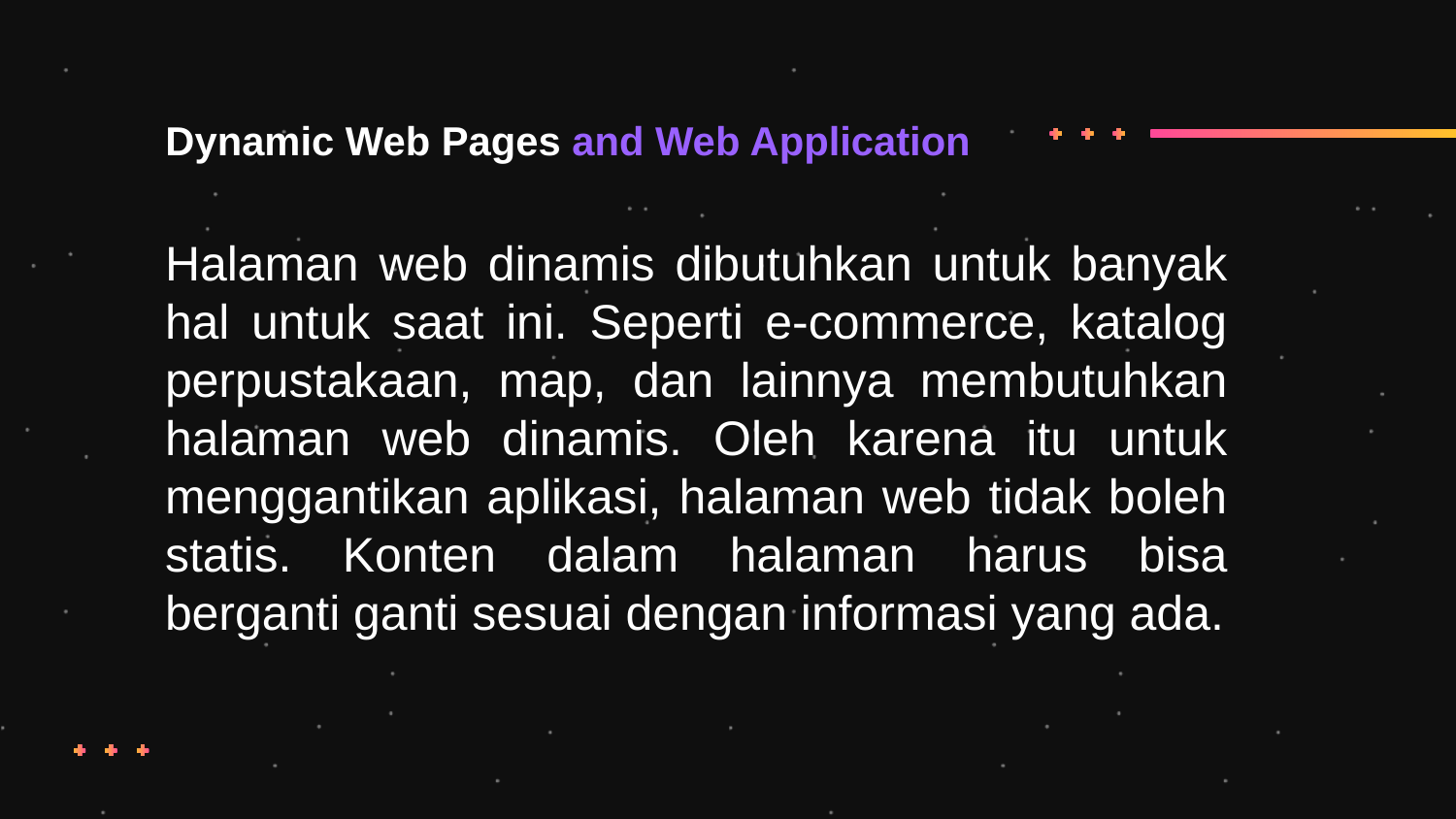

# Dynamic Web Pages and Web Application

Halaman web dinamis dibutuhkan untuk banyak hal untuk saat ini. Seperti e-commerce, katalog perpustakaan, map, dan lainnya membutuhkan halaman web dinamis. Oleh karena itu untuk menggantikan aplikasi, halaman web tidak boleh statis. Konten dalam halaman harus bisa berganti ganti sesuai dengan informasi yang ada.